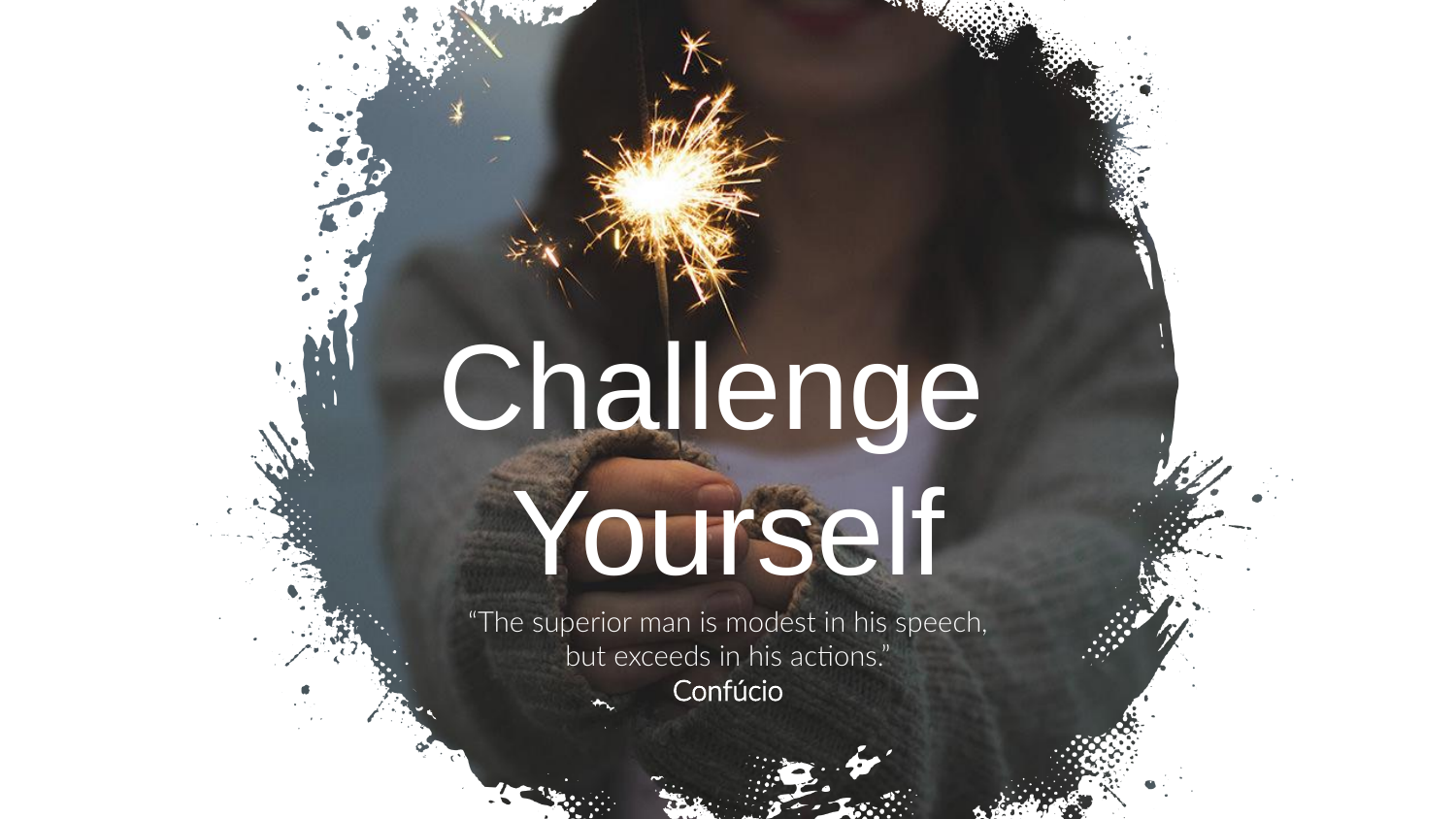

Challenge
Yourself
“The superior man is modest in his speech,
but exceeds in his actions.”
Confúcio